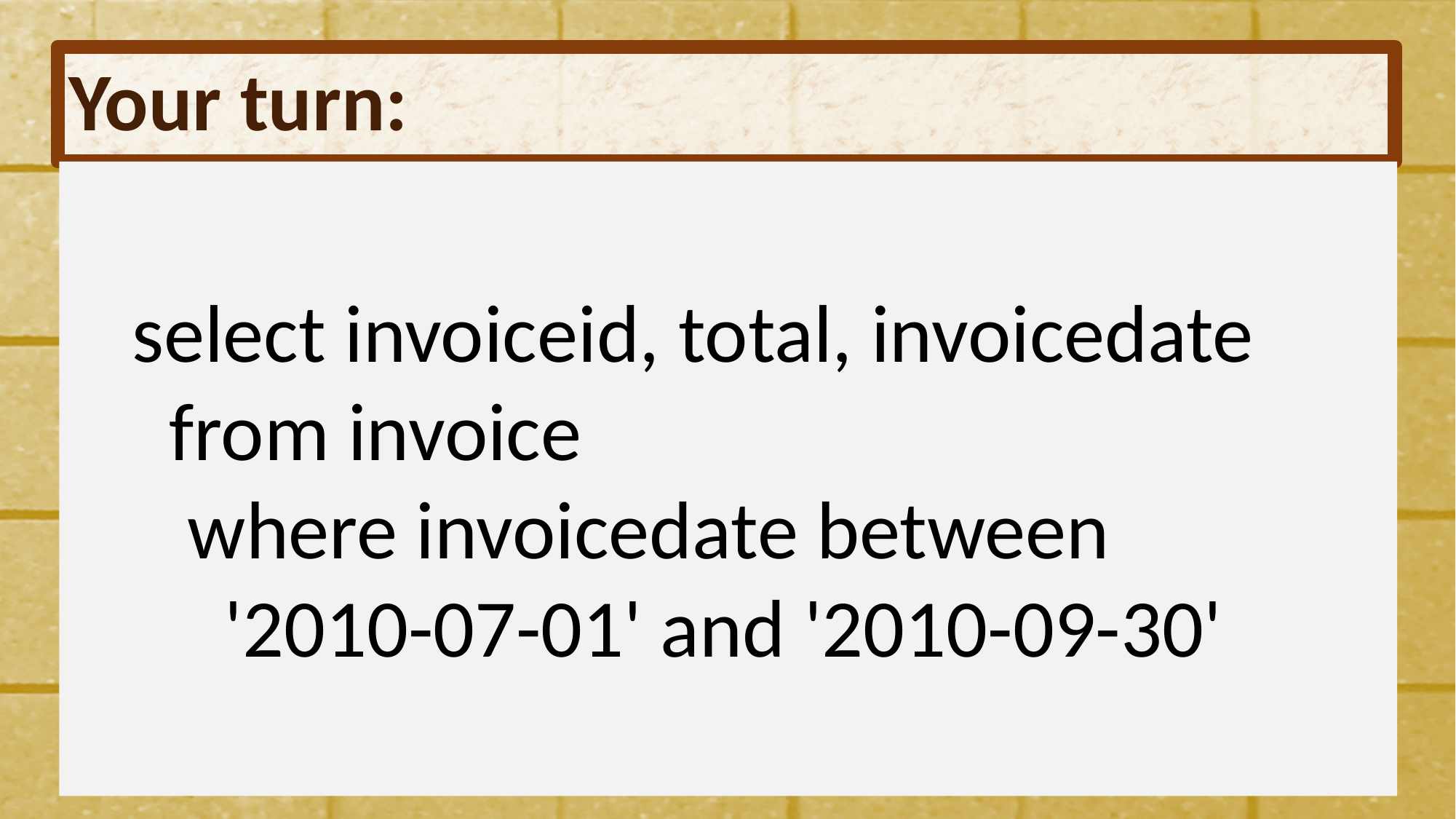

# Your turn:

select invoiceid, total, invoicedate
  from invoice
   where invoicedate between
     '2010-07-01' and '2010-09-30'